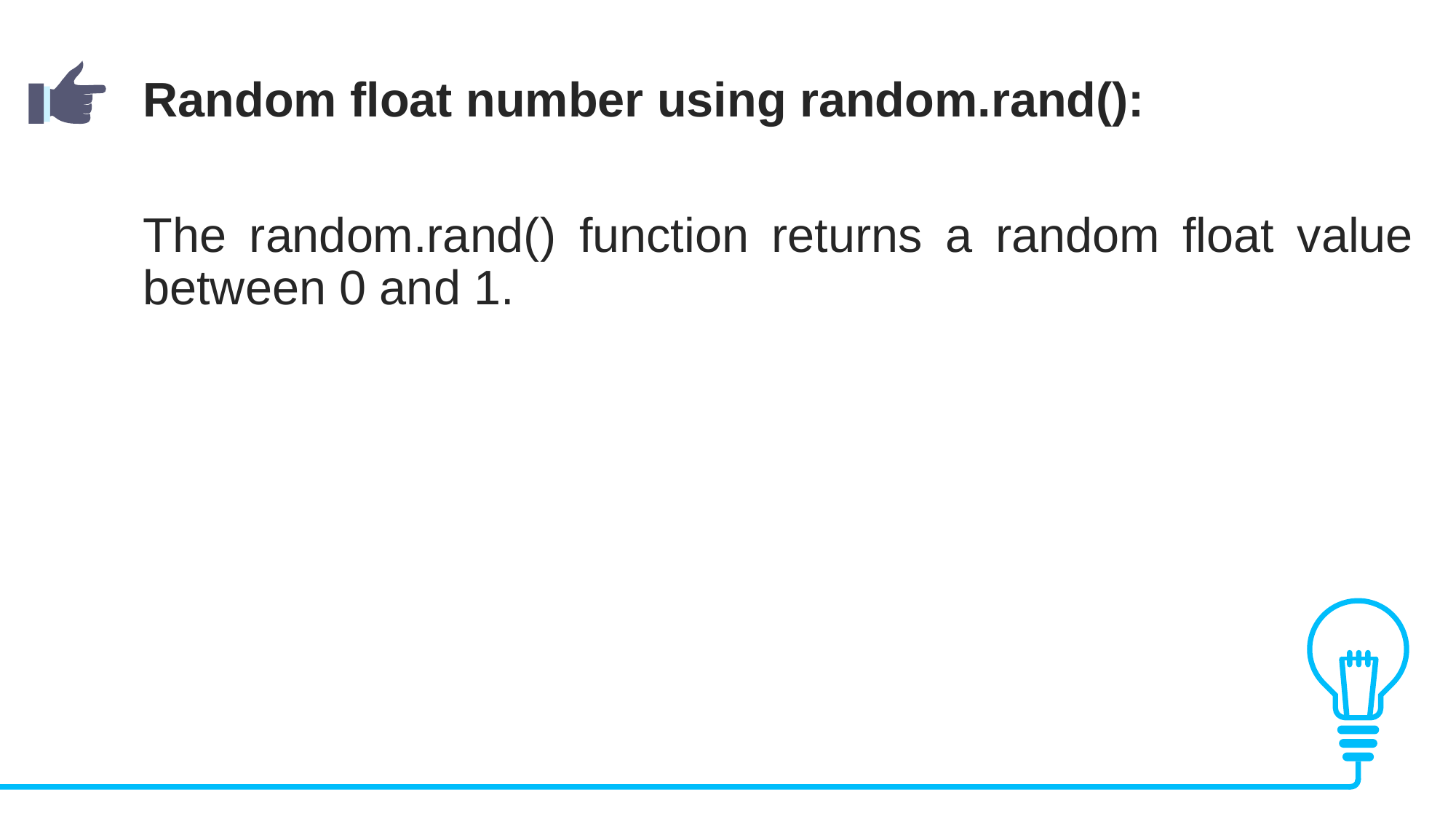

Random float number using random.rand():

The random.rand() function returns a random float value between 0 and 1.